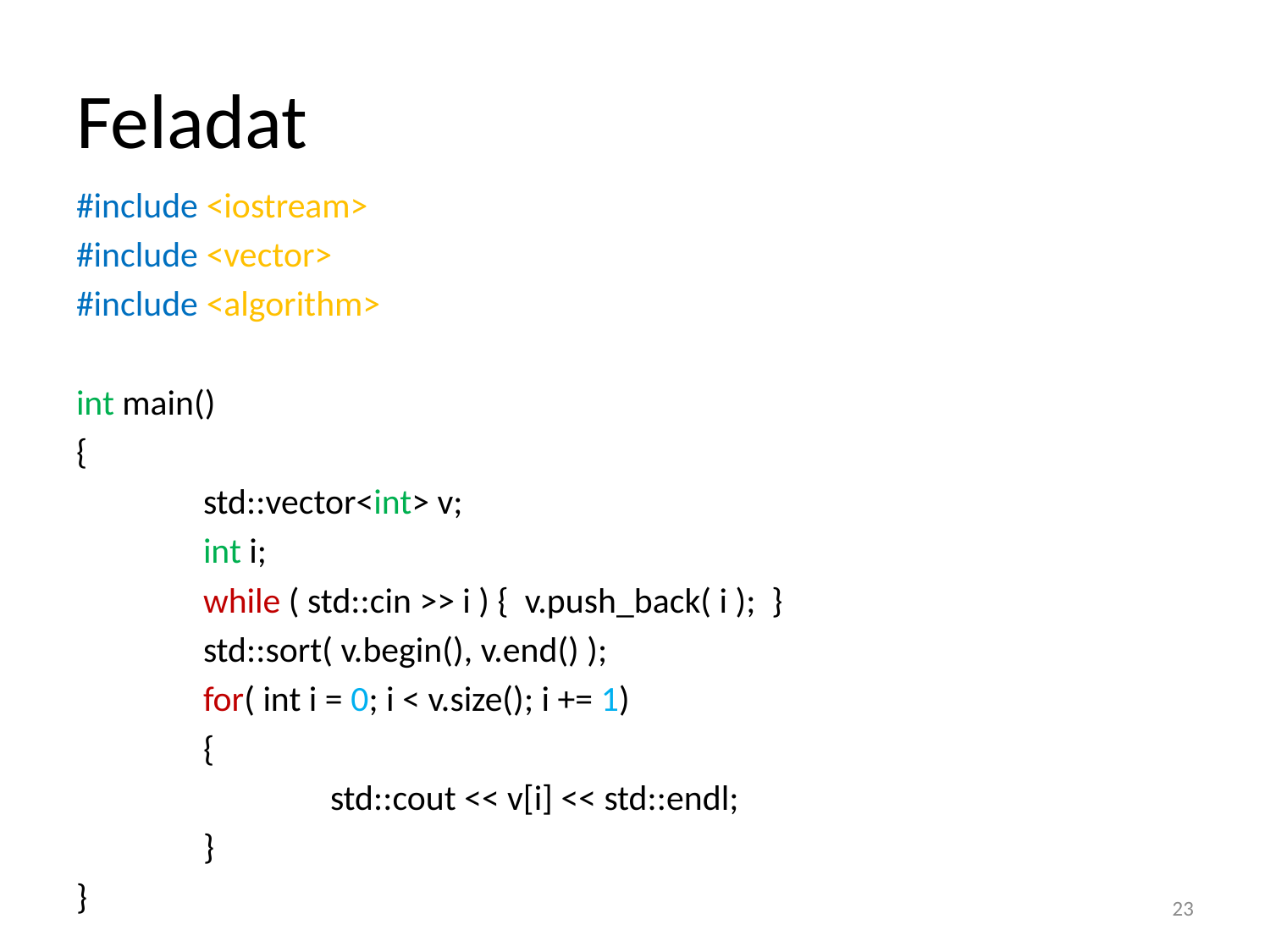

# Feladat
#include <iostream>
#include <vector>
#include <algorithm>

int main()
{
	std::vector<int> v;
	int i;
	while ( std::cin >> i ) {  v.push_back( i );  }
	std::sort( v.begin(), v.end() );
	for( int i = 0; i < v.size(); i += 1)
	{
		std::cout << v[i] << std::endl;
	}
}
23